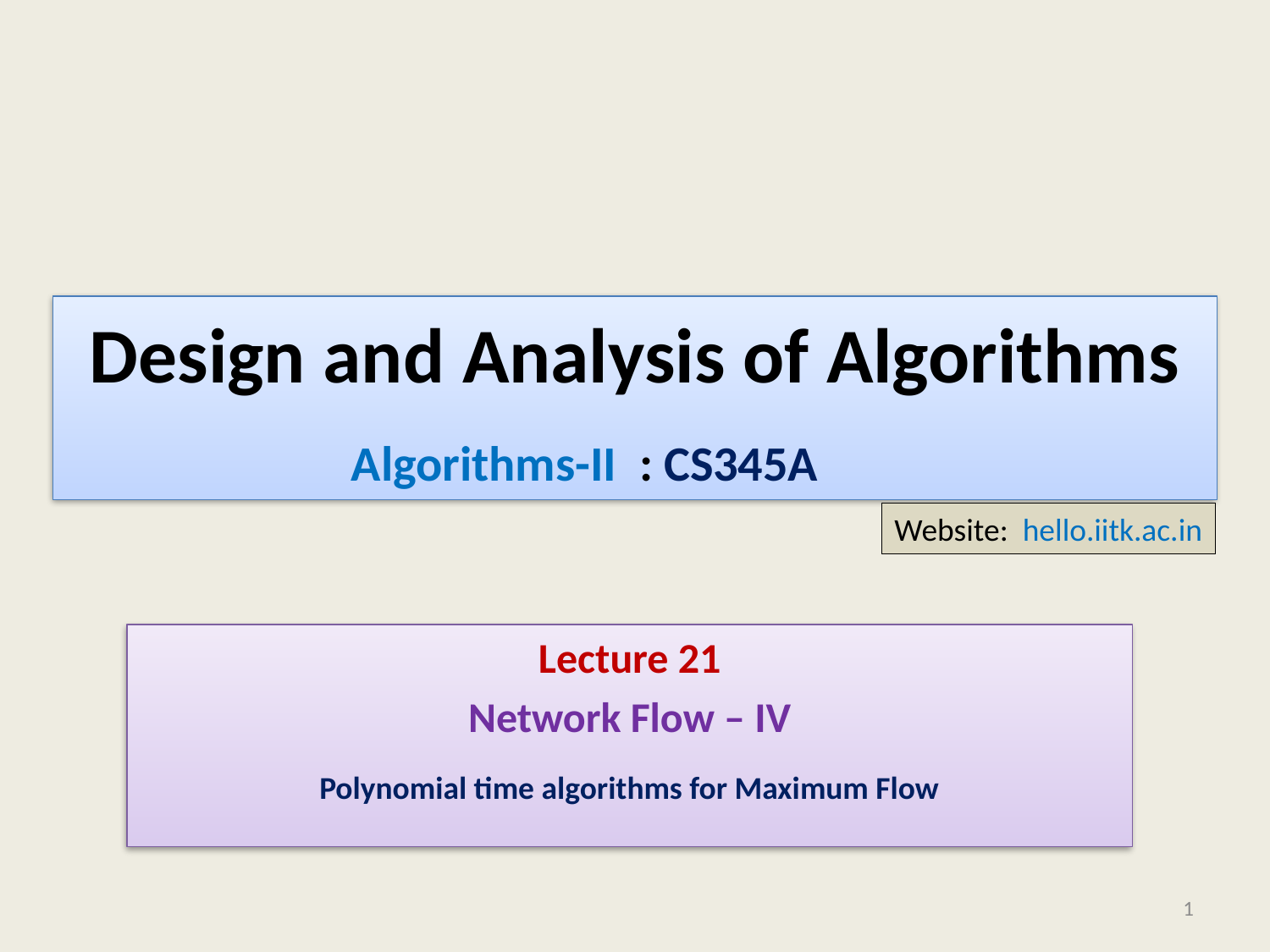

# Design and Analysis of Algorithms
Algorithms-II  : CS345A
Website:  hello.iitk.ac.in
Lecture 21
Network Flow – IV
Polynomial time algorithms for Maximum Flow
1